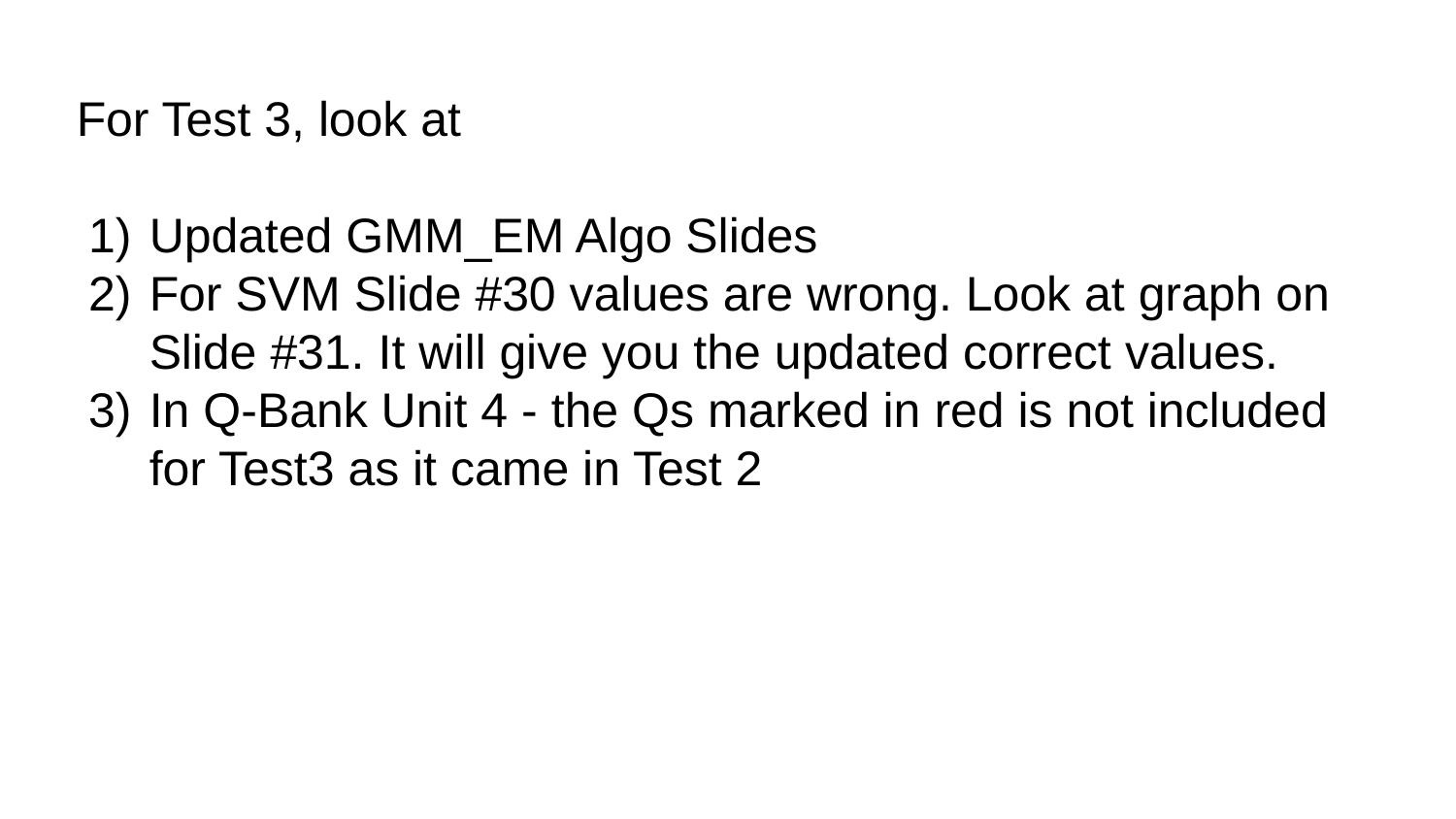

For Test 3, look at

Updated GMM_EM Algo Slides
For SVM Slide #30 values are wrong. Look at graph on Slide #31. It will give you the updated correct values.
In Q-Bank Unit 4 - the Qs marked in red is not included for Test3 as it came in Test 2